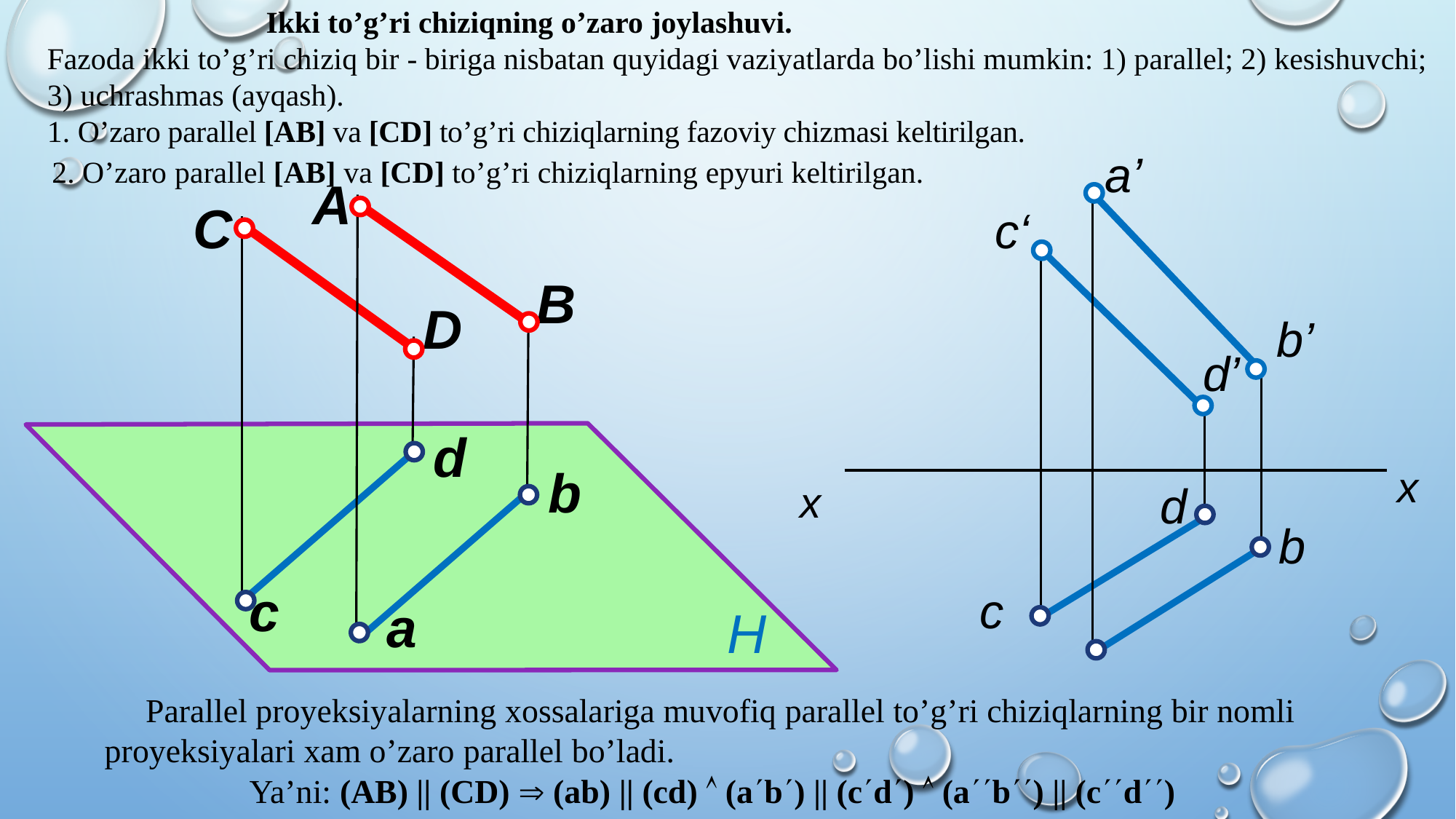

Ikki to’g’ri chiziqning o’zaro joylashuvi.
Fazoda ikki to’g’ri chiziq bir - biriga nisbatan quyidagi vaziyatlarda bo’lishi mumkin: 1) parallel; 2) kesishuvchi; 3) uchrashmas (ayqash).
1. O’zaro parallel [AB] va [CD] to’g’ri chiziqlarning fazoviy chizmasi keltirilgan.
  2. O’zaro parallel [AB] va [CD] to’g’ri chiziqlarning epyuri keltirilgan.
a’
A

С
c‘

B
D
b’

d’

d

b
x
d
x

b

c
с
a

H

Parallel proyeksiyalarning xossalariga muvofiq parallel to’g’ri chiziqlarning bir nomli proyeksiyalari xam o’zaro parallel bo’ladi.
Ya’ni: (AB) || (CD) ⇒ (ab) || (cd) ∧ (a′b′) || (c′d′) ∧ (a′′b′′) || (c′′d′′)